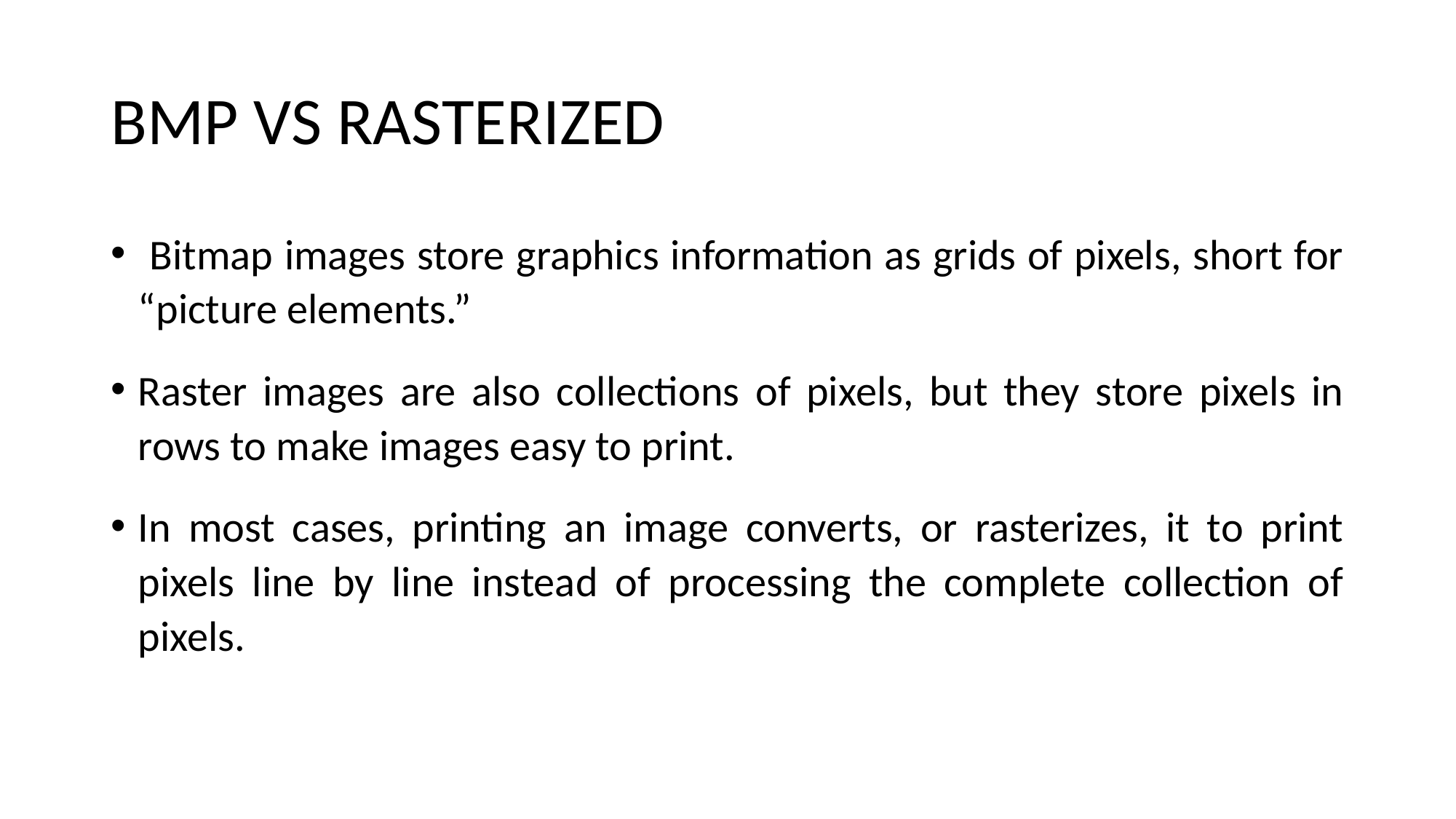

# BMP VS RASTERIZED
 Bitmap images store graphics information as grids of pixels, short for “picture elements.”
Raster images are also collections of pixels, but they store pixels in rows to make images easy to print.
In most cases, printing an image converts, or rasterizes, it to print pixels line by line instead of processing the complete collection of pixels.